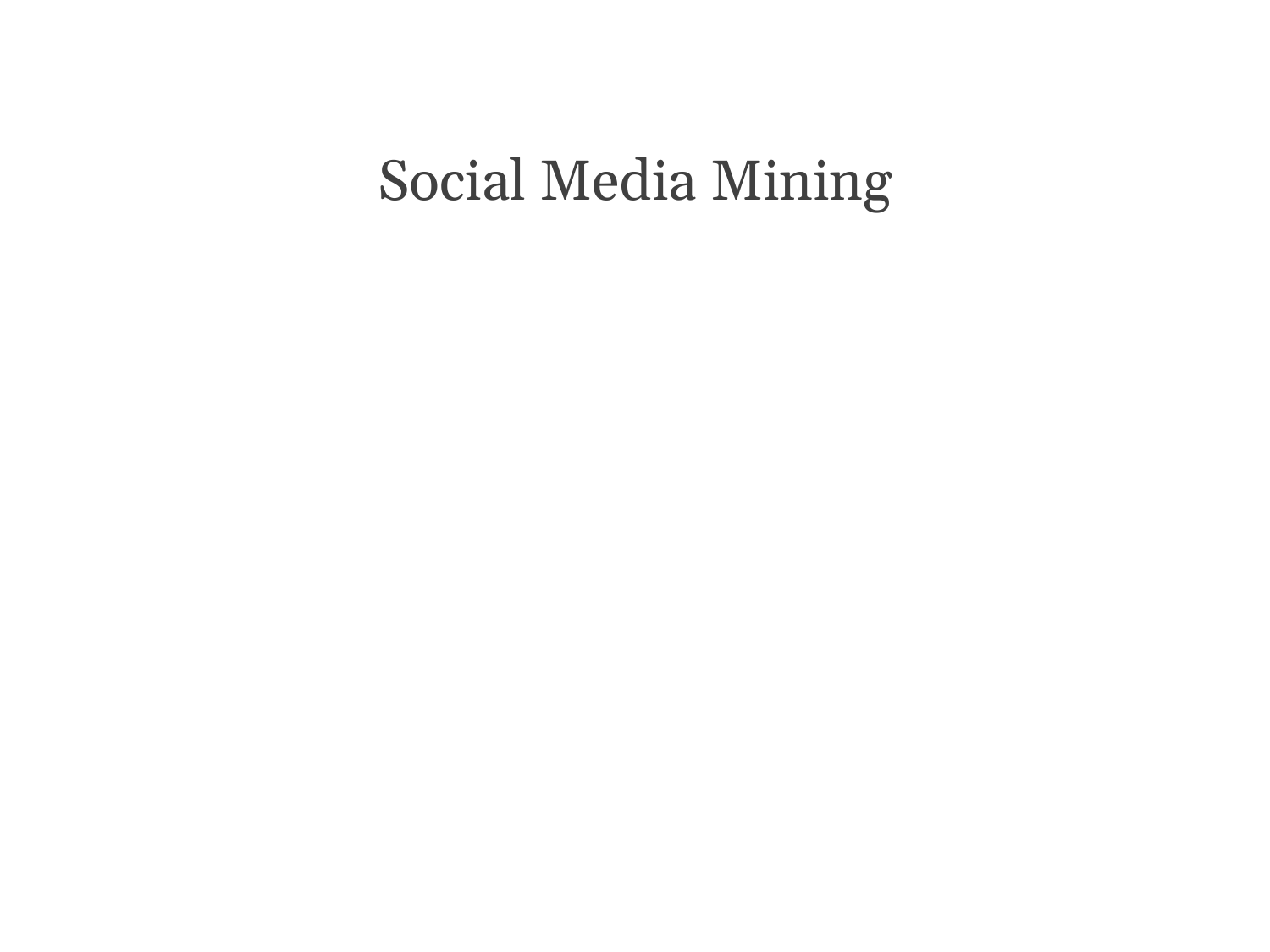

Social Media Mining
# Data Mining Essentials